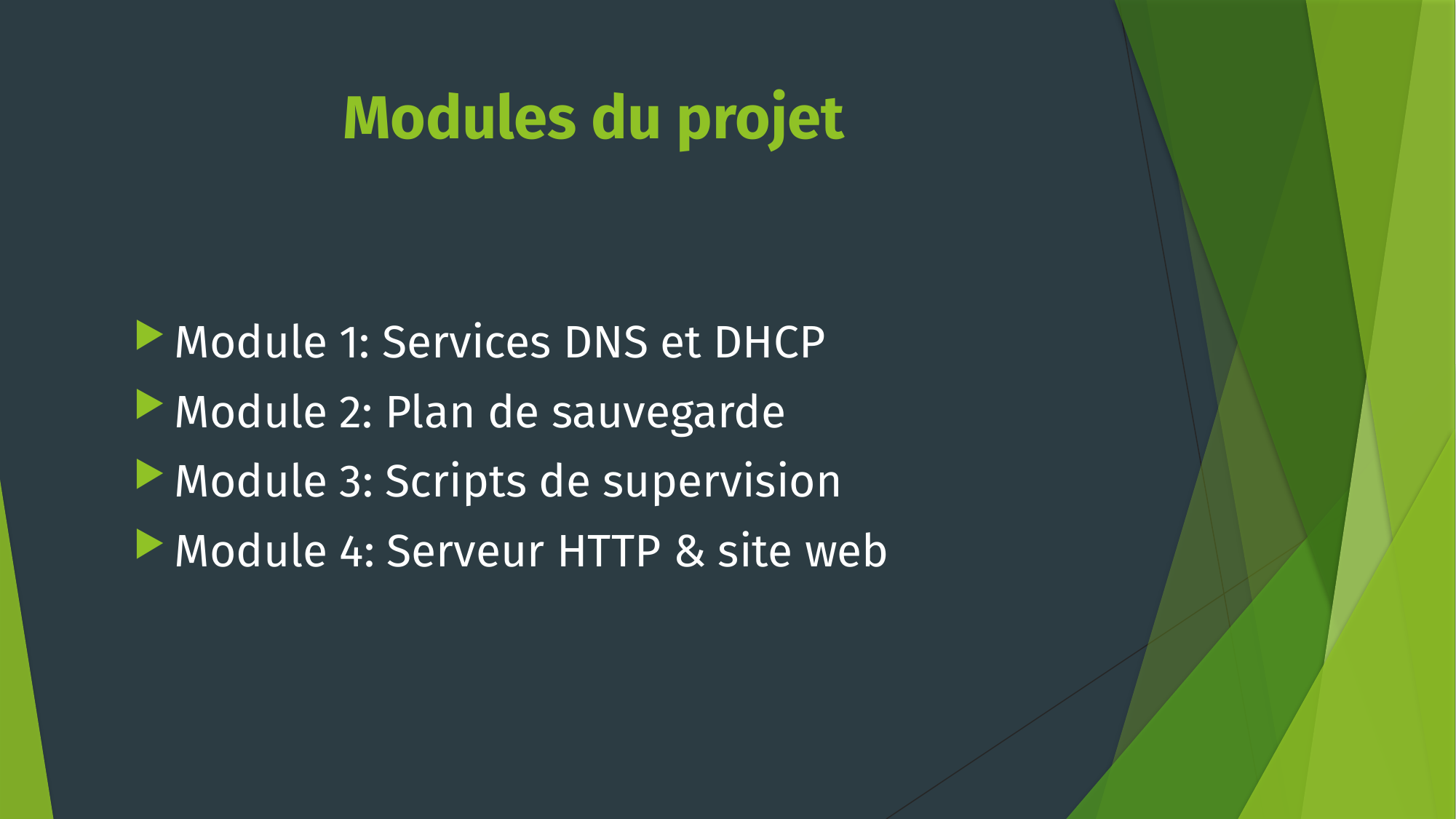

# Modules du projet
Module 1: Services DNS et DHCP
Module 2: Plan de sauvegarde
Module 3: Scripts de supervision
Module 4: Serveur HTTP & site web